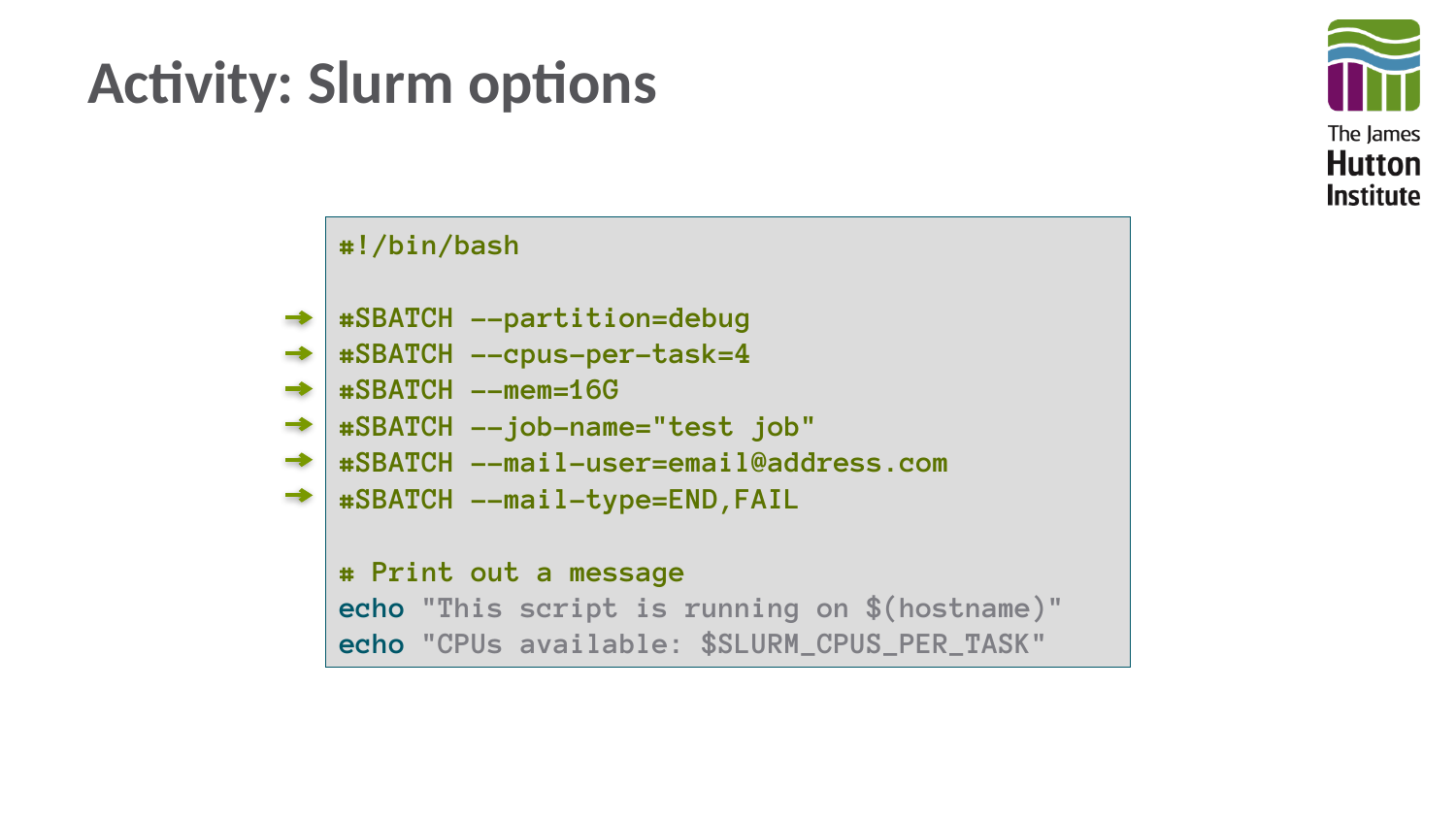

# Activity: Slurm options
#!/bin/bash

#SBATCH --partition=debug
#SBATCH --cpus-per-task=4
#SBATCH --mem=16G
#SBATCH --job-name="test job"
#SBATCH --mail-user=email@address.com
#SBATCH --mail-type=END,FAIL

# Print out a message
echo "This script is running on $(hostname)"
echo "CPUs available: $SLURM_CPUS_PER_TASK"